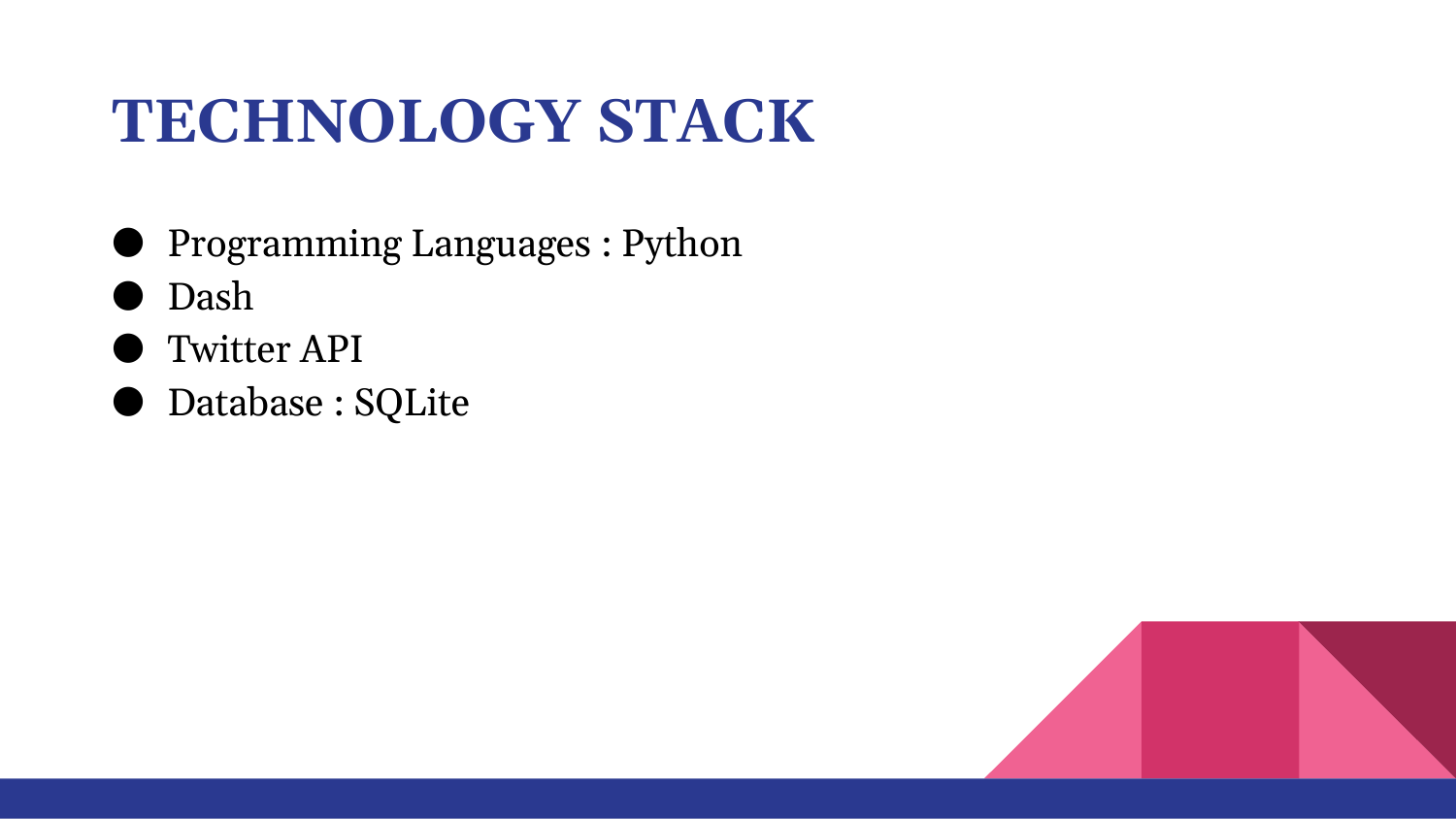

# TECHNOLOGY STACK
Programming Languages : Python
Dash
Twitter API
Database : SQLite